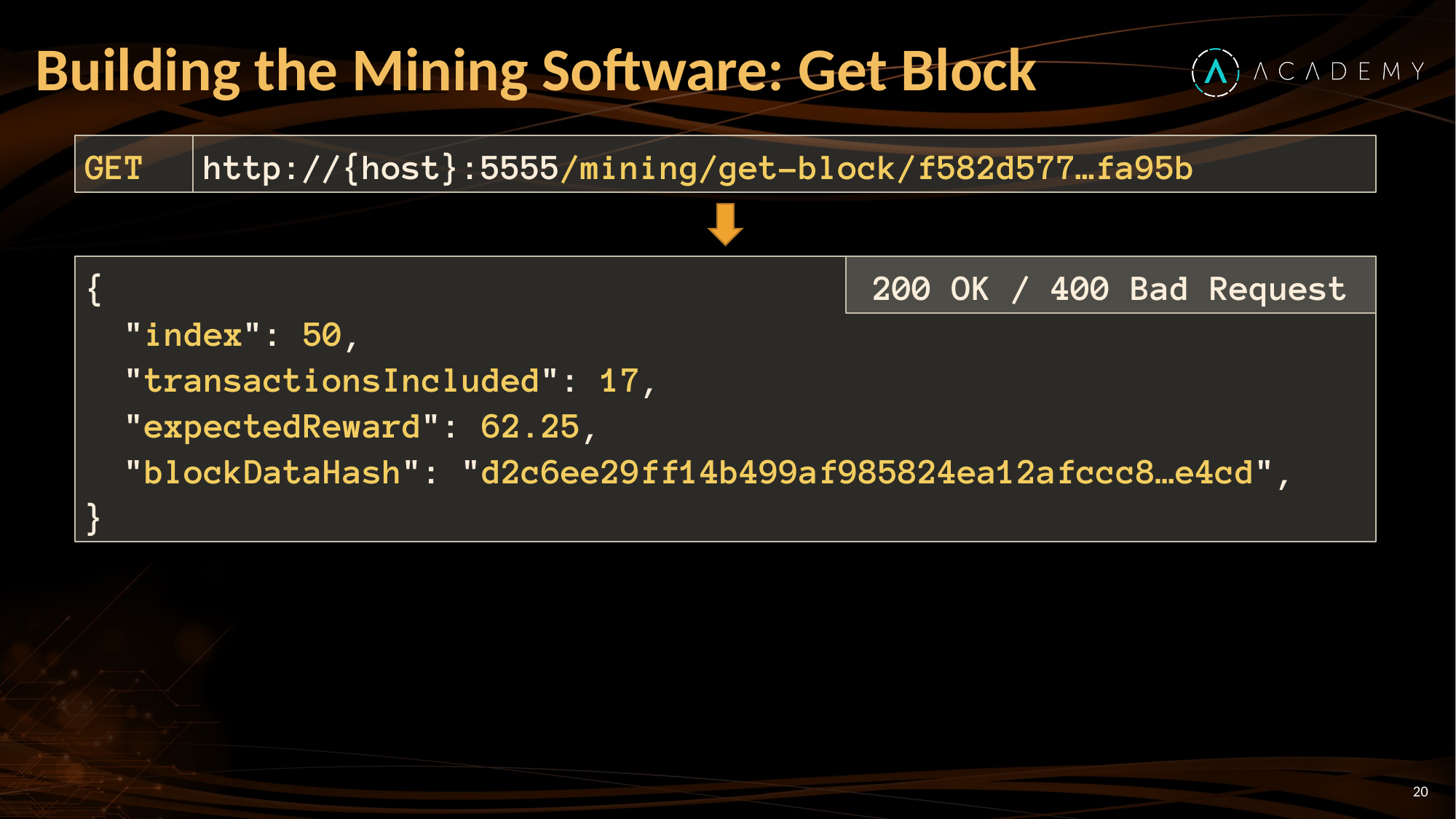

# Building the Mining Software: Get Block
GET
http://{host}:5555/mining/get-block/f582d577…fa95b

{
  "index": 50,
  "transactionsIncluded": 17,
  "expectedReward": 62.25,
  "blockDataHash": "d2c6ee29ff14b499af985824ea12afccc8…e4cd",
}
200 OK / 400 Bad Request
20